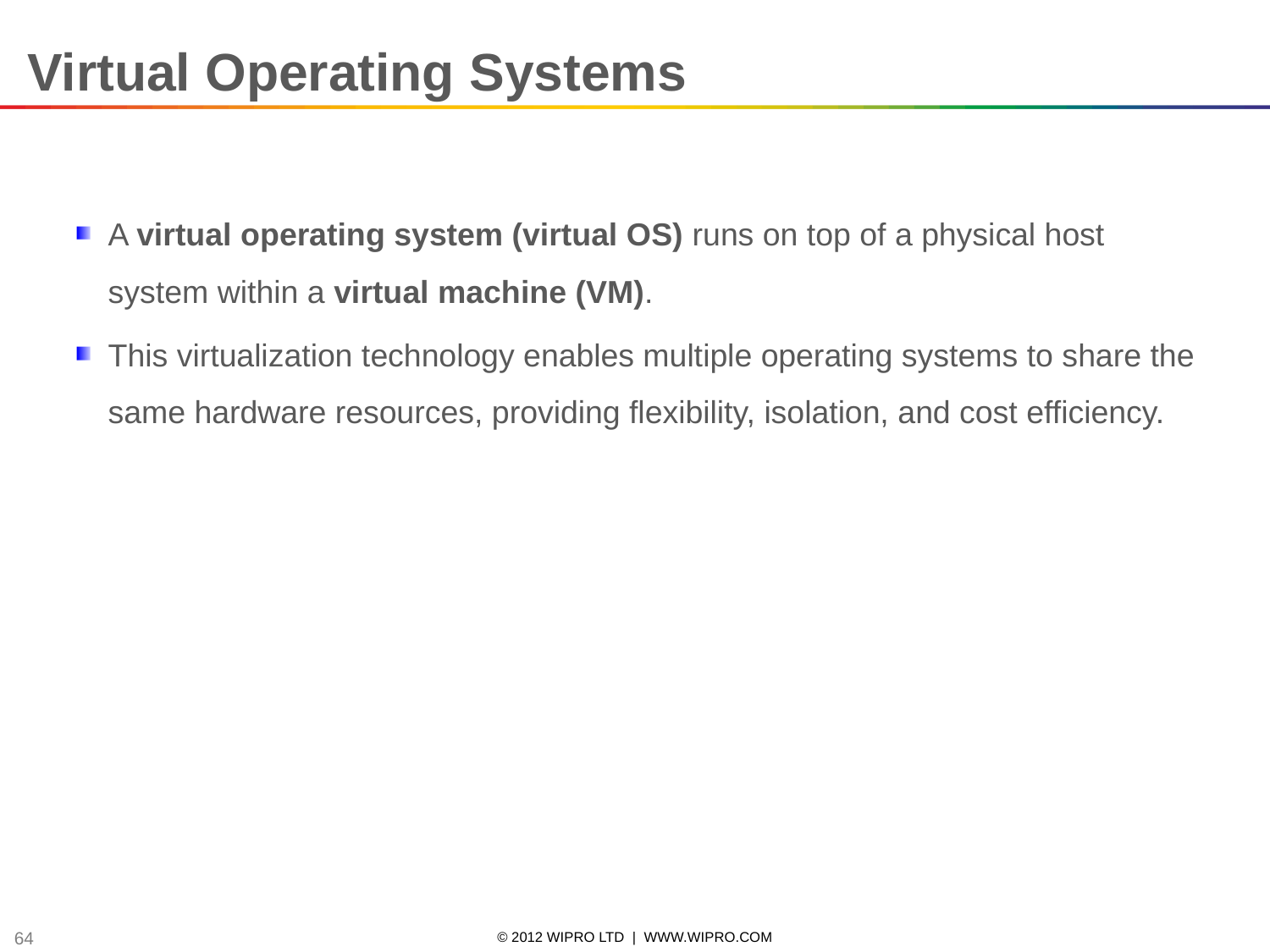

Virtual Operating Systems
A virtual operating system (virtual OS) runs on top of a physical host system within a virtual machine (VM).
This virtualization technology enables multiple operating systems to share the same hardware resources, providing flexibility, isolation, and cost efficiency.